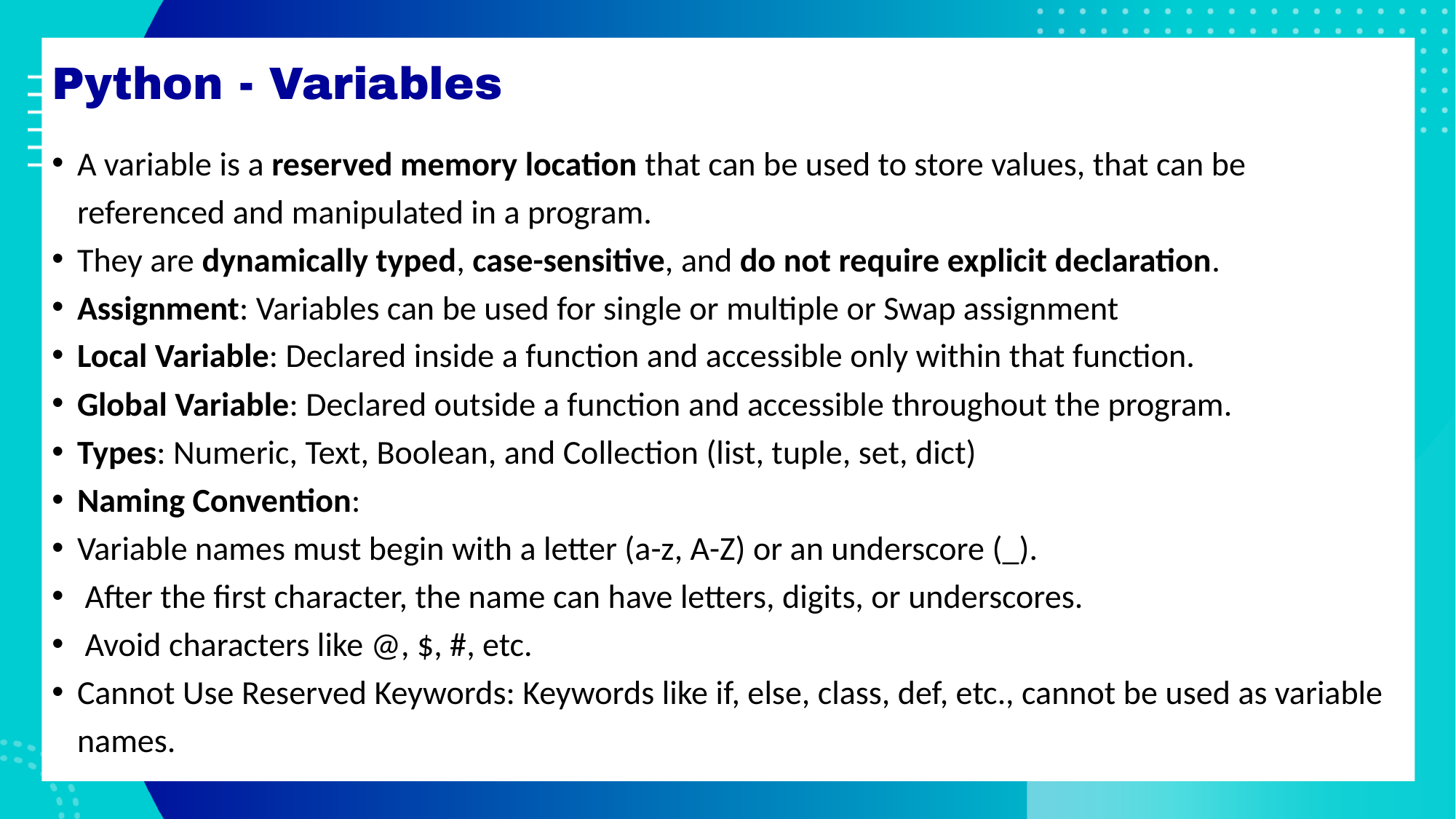

# Python - Variables
A variable is a reserved memory location that can be used to store values, that can be referenced and manipulated in a program.
They are dynamically typed, case-sensitive, and do not require explicit declaration.
Assignment: Variables can be used for single or multiple or Swap assignment
Local Variable: Declared inside a function and accessible only within that function.
Global Variable: Declared outside a function and accessible throughout the program.
Types: Numeric, Text, Boolean, and Collection (list, tuple, set, dict)
Naming Convention:
Variable names must begin with a letter (a-z, A-Z) or an underscore (_).
 After the first character, the name can have letters, digits, or underscores.
 Avoid characters like @, $, #, etc.
Cannot Use Reserved Keywords: Keywords like if, else, class, def, etc., cannot be used as variable names.